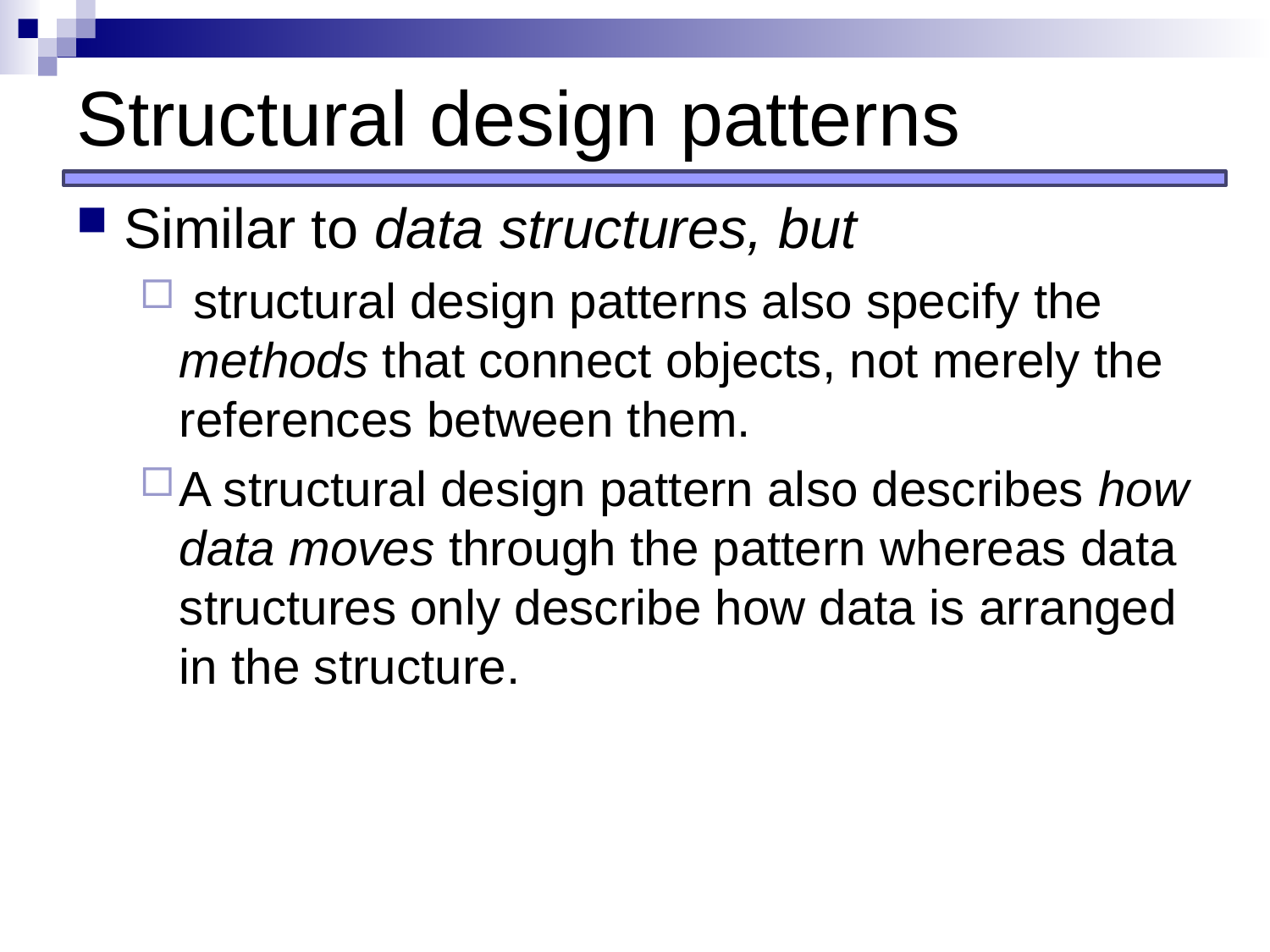

# Structural design patterns
Similar to data structures, but
 structural design patterns also specify the methods that connect objects, not merely the references between them.
A structural design pattern also describes how data moves through the pattern whereas data structures only describe how data is arranged in the structure.